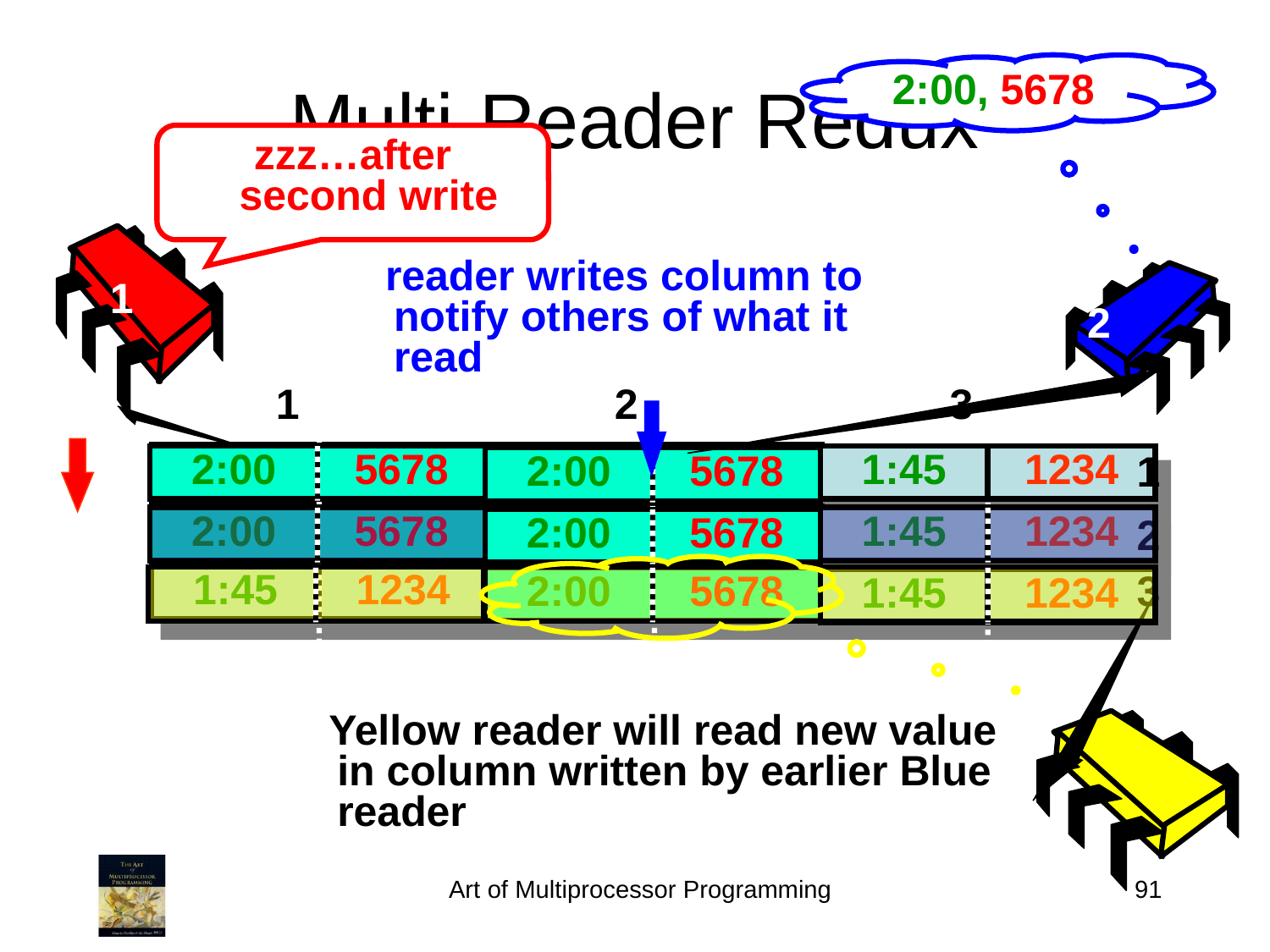

Multi-Reader Redux
2:00, 5678
zzz…after second write

  reader writes column to notify others of what it read

1
2

1
2
3

1:45
1234
1:45
1234
2:00
5678

1:45
1234
2:00
5678

1

1:45
1234

1:45
1234
2:00
5678

1:45
1234

2:00
5678

2

1:45
1234

2:00
5678

1:45
1234

3
1:45
1234

  Yellow reader will read new value in column written by earlier Blue reader

Art of Multiprocessor Programming
91